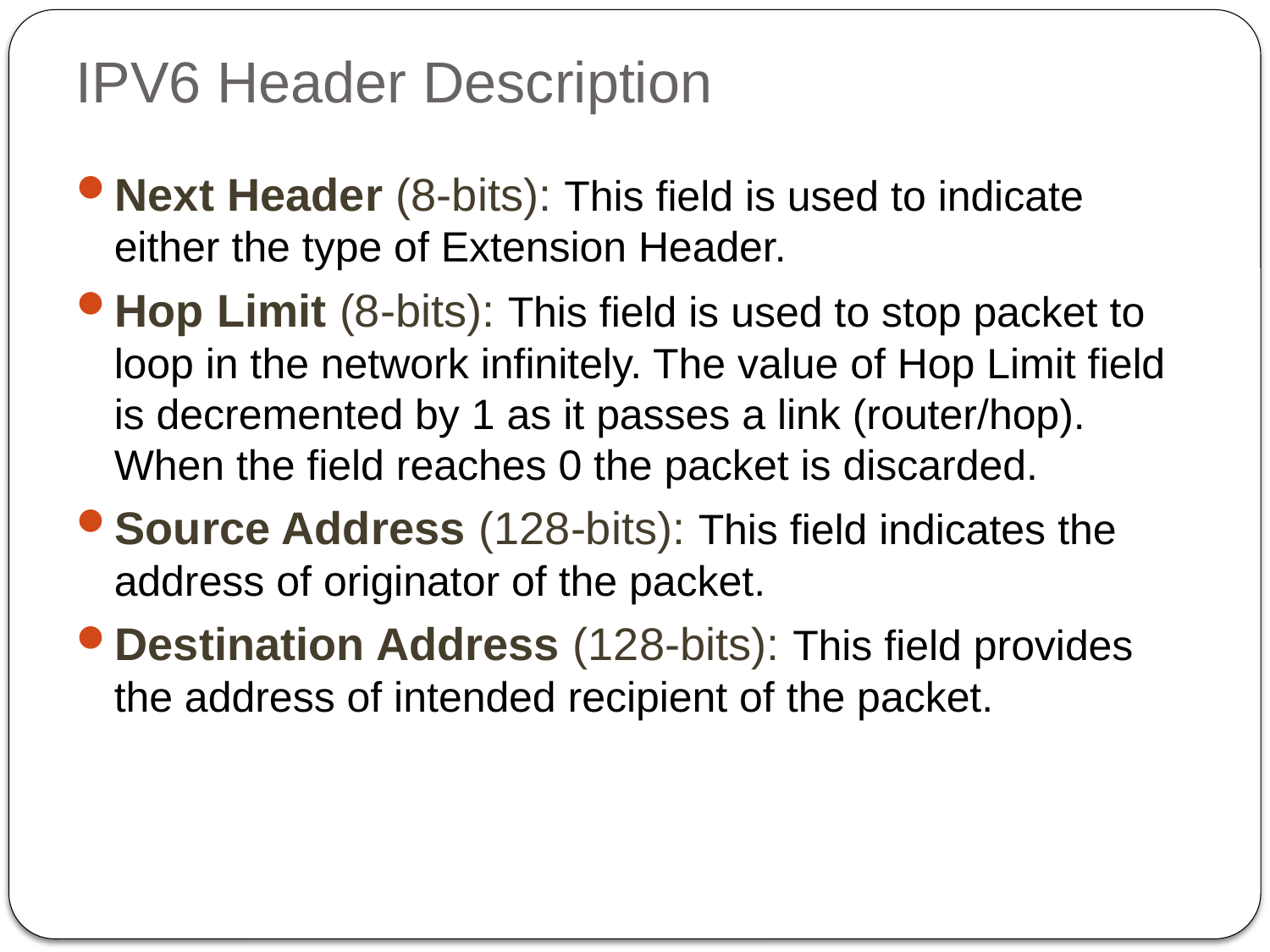

# IPV6 Header Description
Next Header (8-bits): This field is used to indicate either the type of Extension Header.
Hop Limit (8-bits): This field is used to stop packet to loop in the network infinitely. The value of Hop Limit field is decremented by 1 as it passes a link (router/hop). When the field reaches 0 the packet is discarded.
Source Address (128-bits): This field indicates the address of originator of the packet.
Destination Address (128-bits): This field provides the address of intended recipient of the packet.